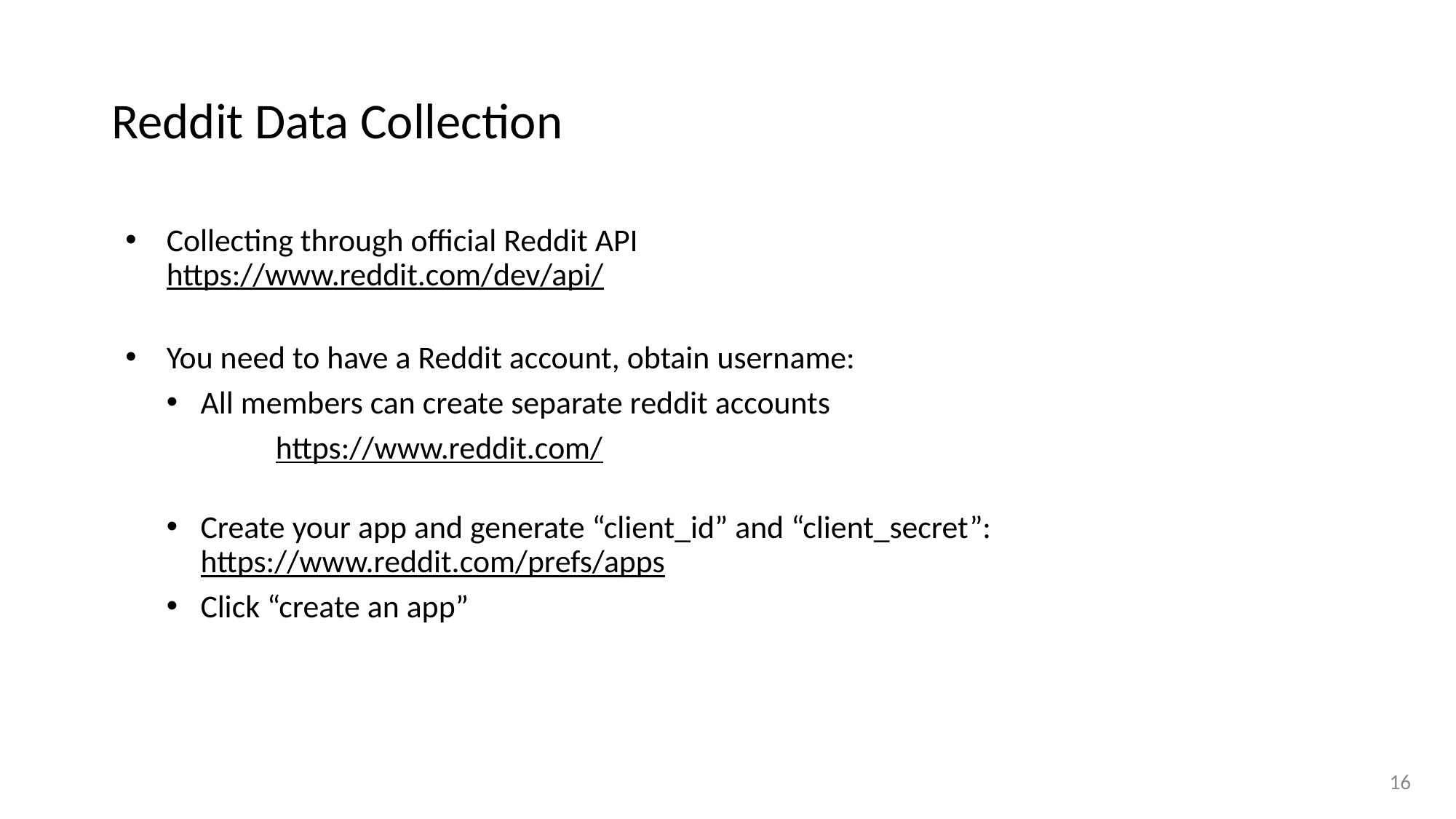

# Reddit Data Collection
Collecting through official Reddit API
https://www.reddit.com/dev/api/
You need to have a Reddit account, obtain username:
All members can create separate reddit accounts
	https://www.reddit.com/
Create your app and generate “client_id” and “client_secret”:
https://www.reddit.com/prefs/apps
Click “create an app”
16